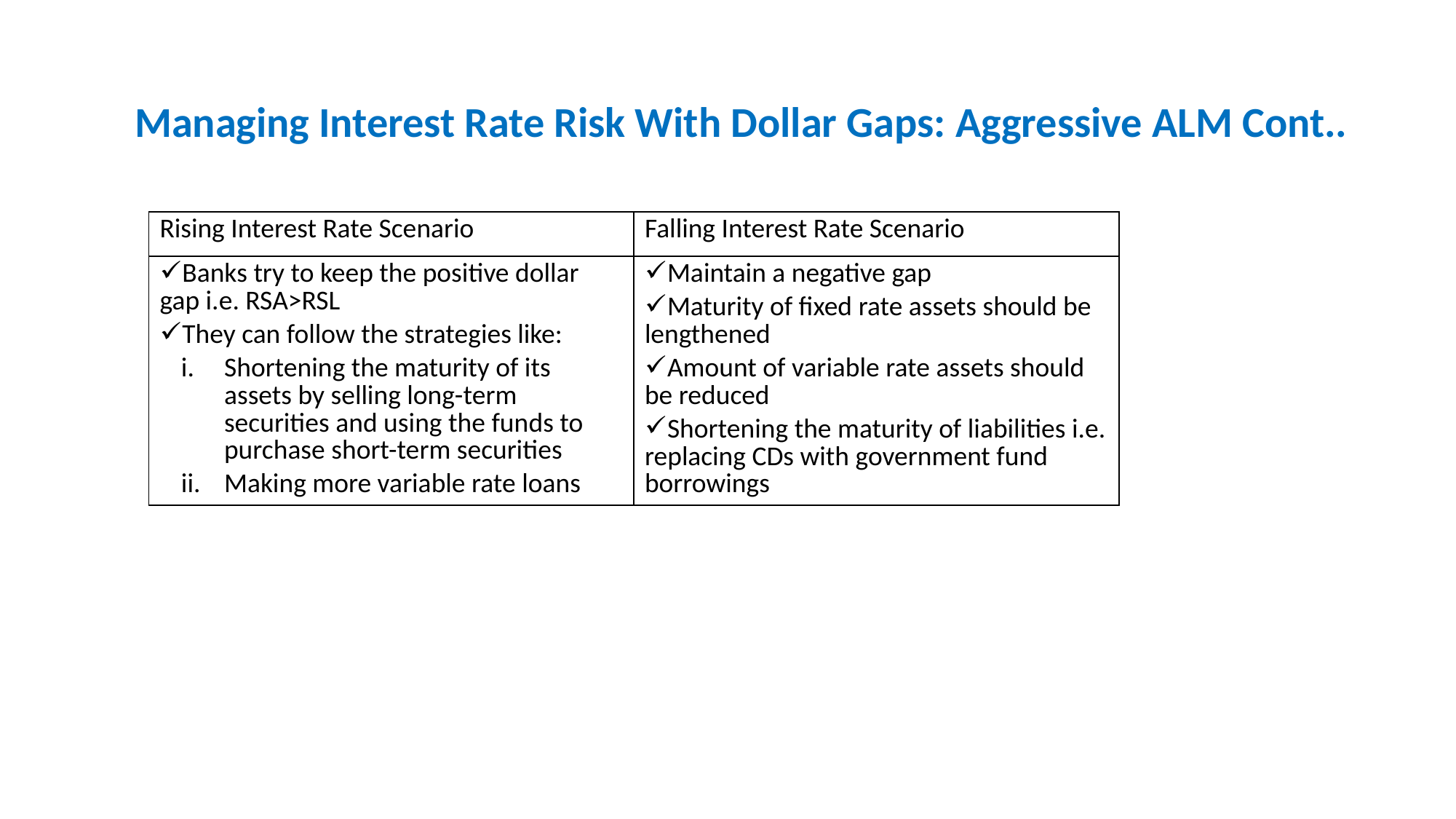

# Managing Interest Rate Risk With Dollar Gaps: Aggressive ALM Cont..
| Rising Interest Rate Scenario | Falling Interest Rate Scenario |
| --- | --- |
| Banks try to keep the positive dollar gap i.e. RSA>RSL They can follow the strategies like: Shortening the maturity of its assets by selling long-term securities and using the funds to purchase short-term securities Making more variable rate loans | Maintain a negative gap Maturity of fixed rate assets should be lengthened Amount of variable rate assets should be reduced Shortening the maturity of liabilities i.e. replacing CDs with government fund borrowings |